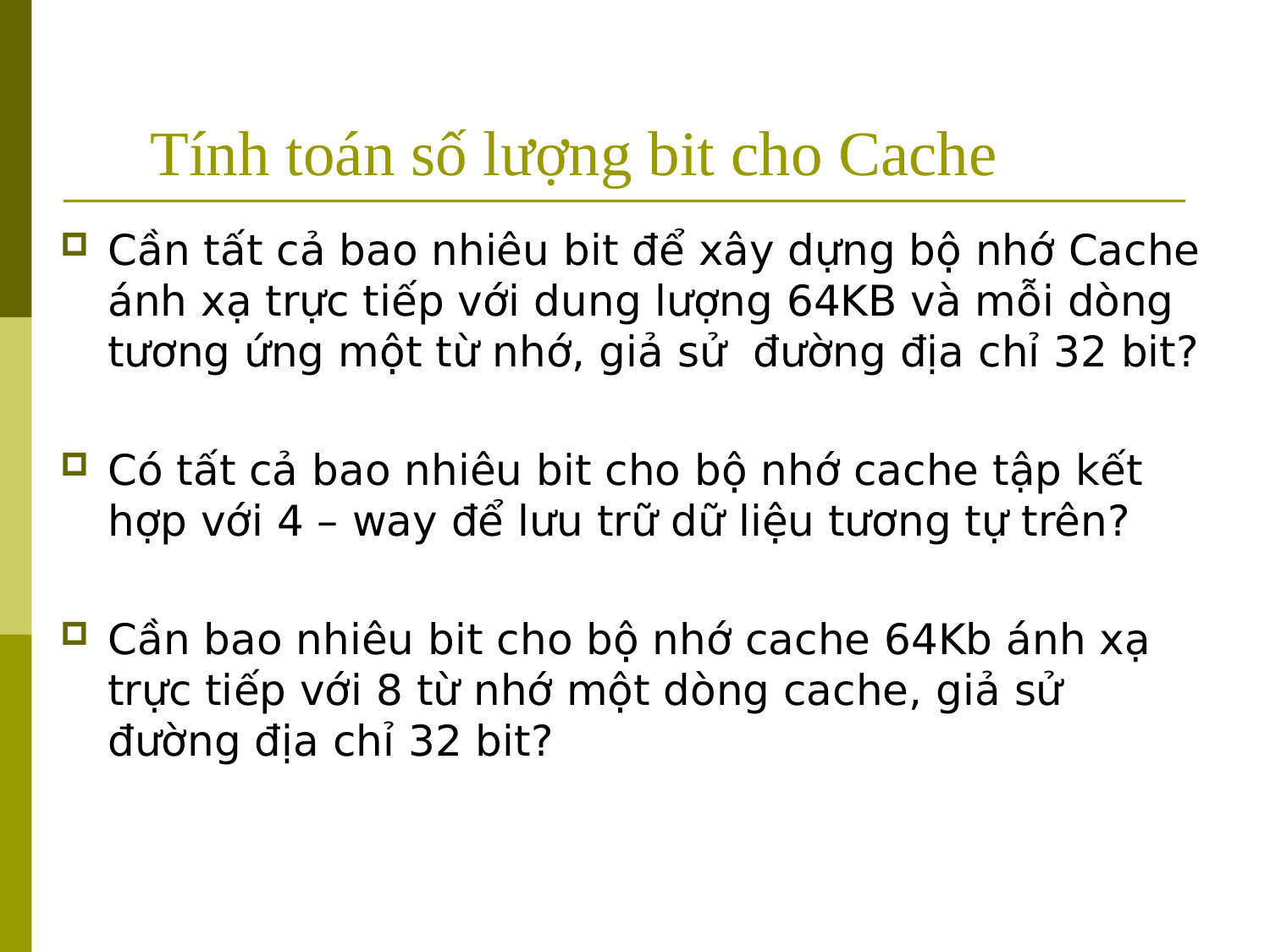

# Tính toán số lượng bit cho Cache
Cần tất cả bao nhiêu bit để xây dựng bộ nhớ Cache ánh xạ trực tiếp với dung lượng 64KB và mỗi dòng tương ứng một từ nhớ, giả sử  đường địa chỉ 32 bit?

Có tất cả bao nhiêu bit cho bộ nhớ cache tập kết hợp với 4 – way để lưu trữ dữ liệu tương tự trên?

Cần bao nhiêu bit cho bộ nhớ cache 64Kb ánh xạ trực tiếp với 8 từ nhớ một dòng cache, giả sử  đường địa chỉ 32 bit?